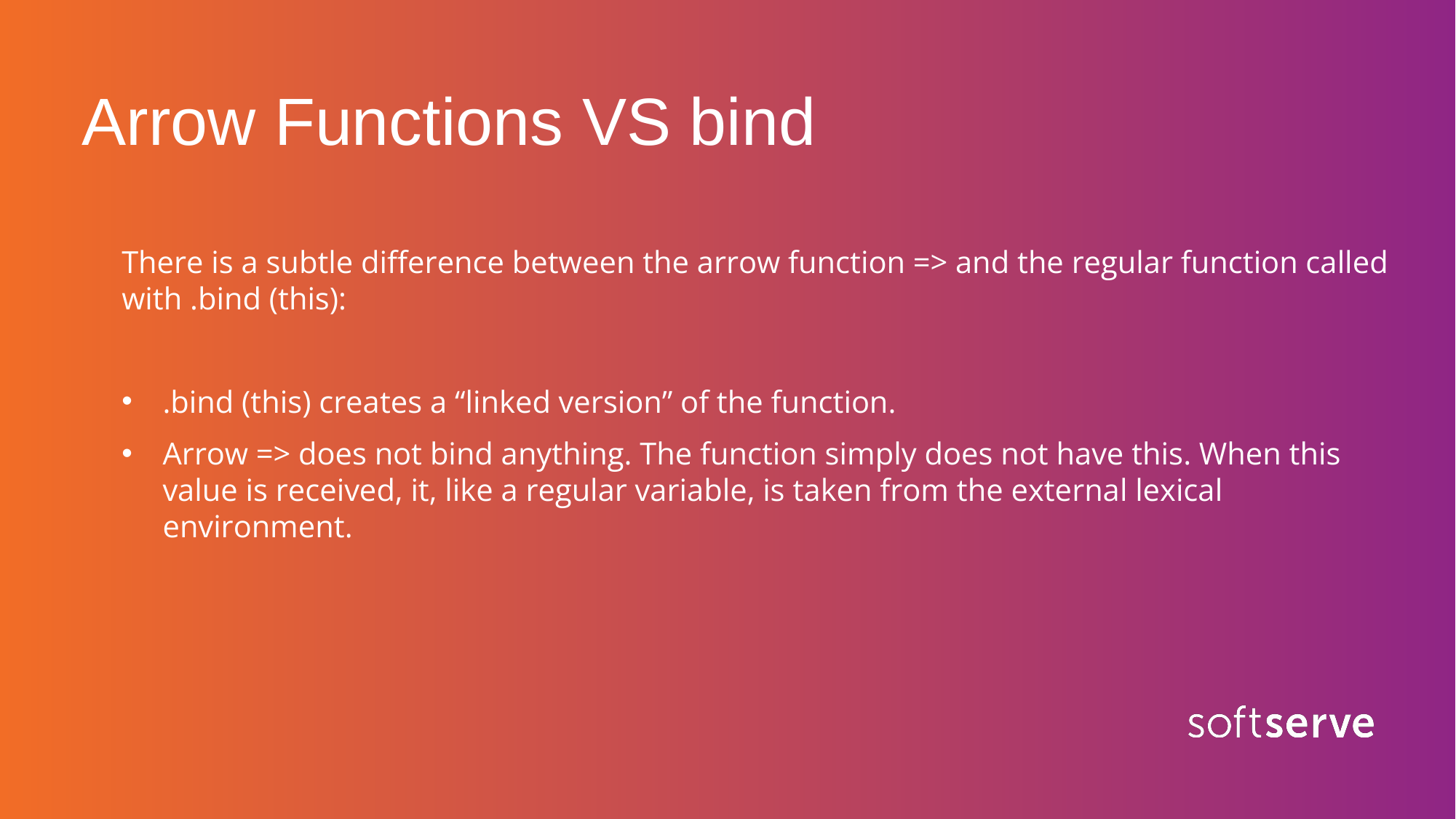

# Arrow Functions VS bind
There is a subtle difference between the arrow function => and the regular function called with .bind (this):

.bind (this) creates a “linked version” of the function.
Arrow => does not bind anything. The function simply does not have this. When this value is received, it, like a regular variable, is taken from the external lexical environment.